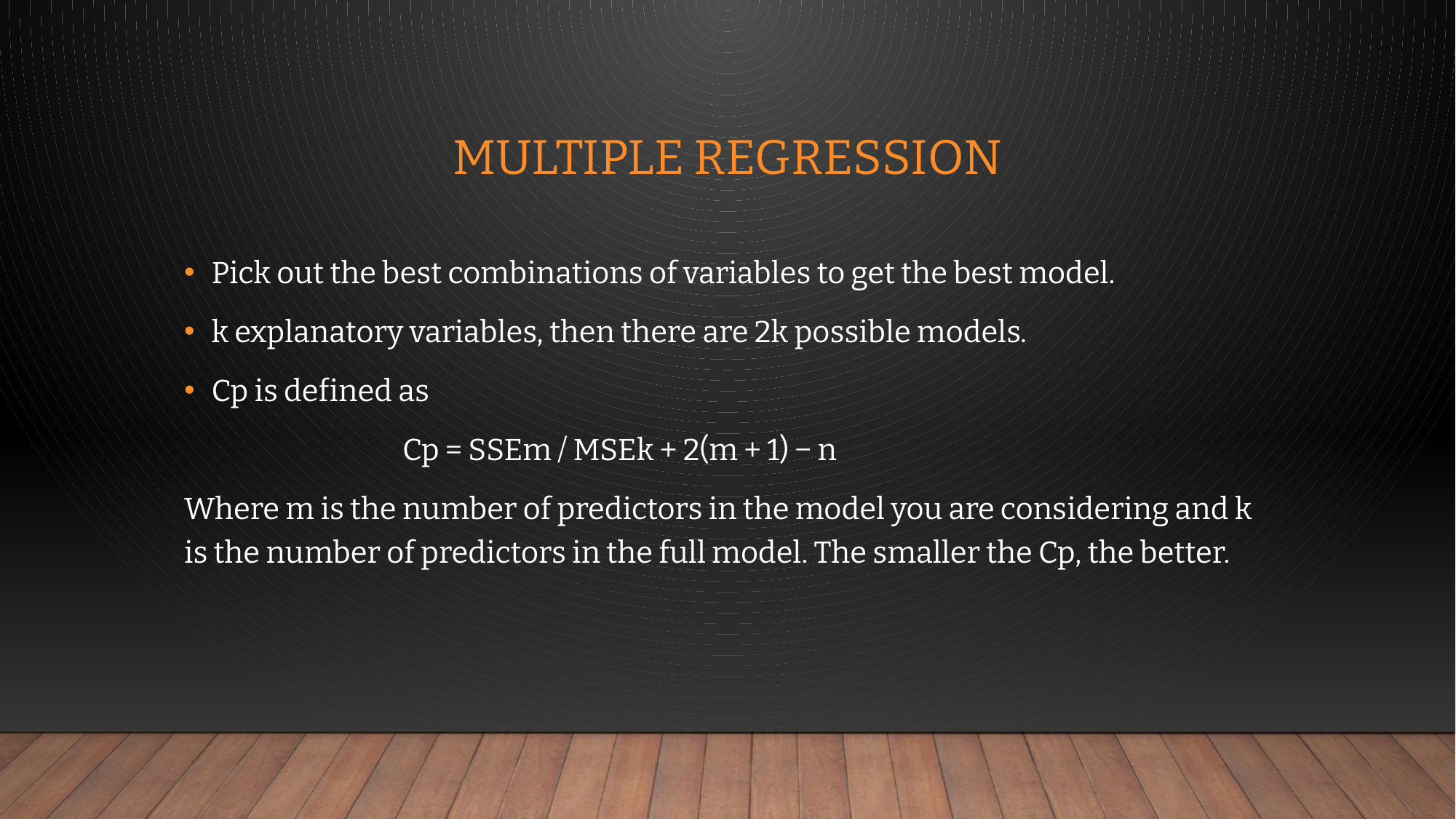

# Multiple regression
Pick out the best combinations of variables to get the best model.
k explanatory variables, then there are 2k possible models.
Cp is defined as
		Cp = SSEm / MSEk + 2(m + 1) − n
Where m is the number of predictors in the model you are considering and k is the number of predictors in the full model. The smaller the Cp, the better.